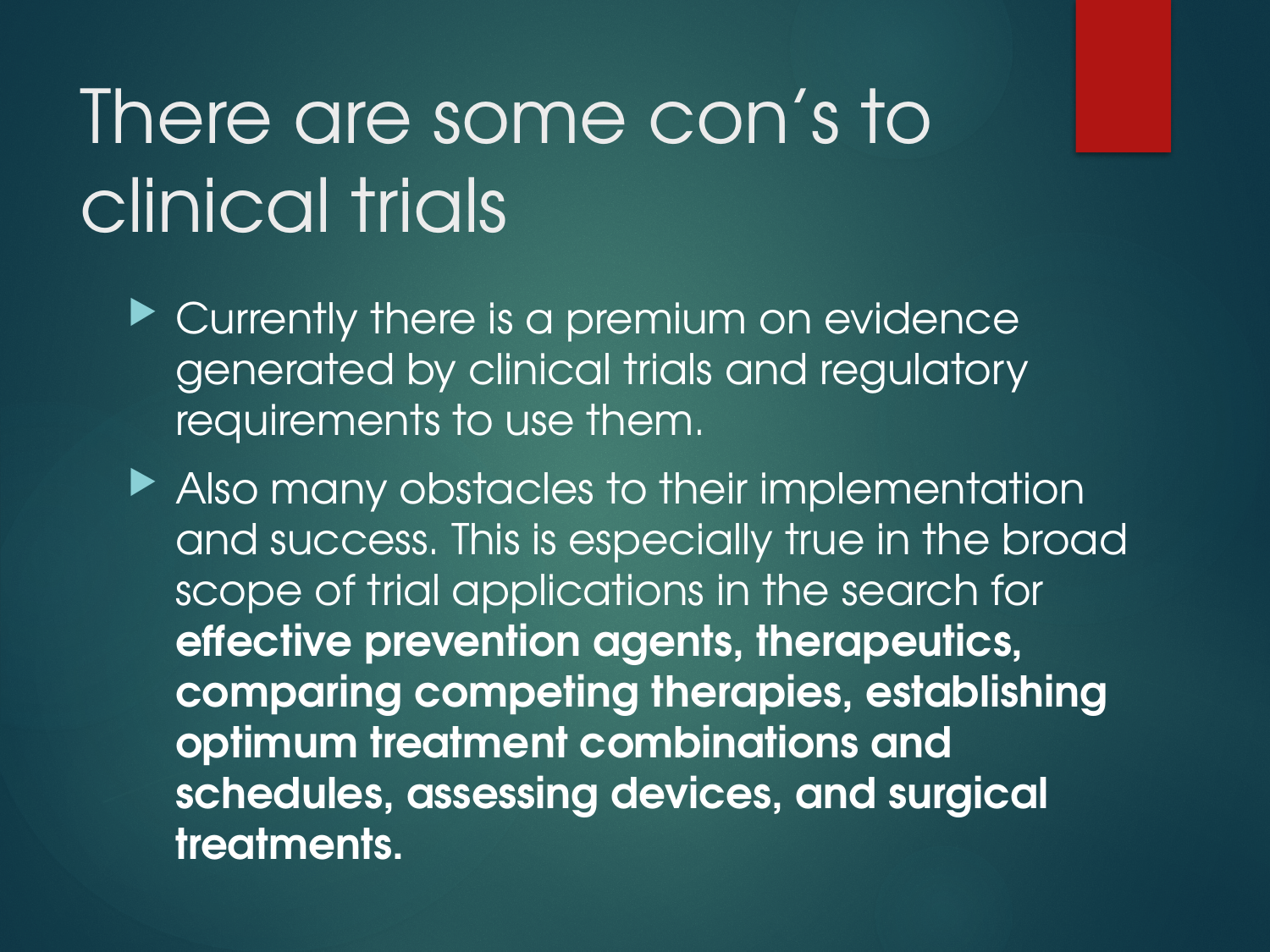

# There are some con’s to clinical trials
Currently there is a premium on evidence generated by clinical trials and regulatory requirements to use them.
Also many obstacles to their implementation and success. This is especially true in the broad scope of trial applications in the search for effective prevention agents, therapeutics, comparing competing therapies, establishing optimum treatment combinations and schedules, assessing devices, and surgical treatments.